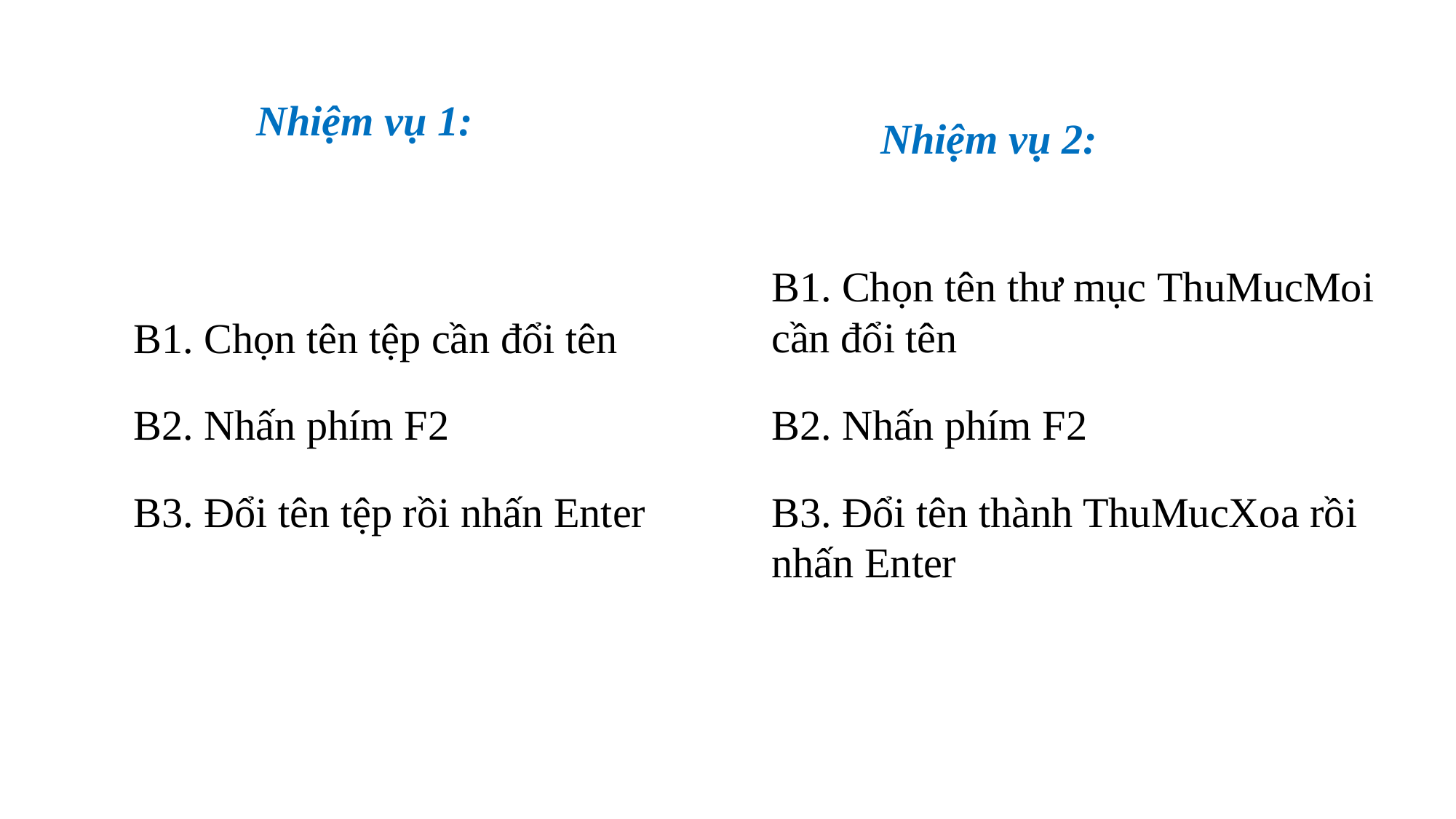

Nhiệm vụ 1:
Nhiệm vụ 2:
B1. Chọn tên thư mục ThuMucMoi cần đổi tên
B2. Nhấn phím F2
B3. Đổi tên thành ThuMucXoa rồi nhấn Enter
B1. Chọn tên tệp cần đổi tên
B2. Nhấn phím F2
B3. Đổi tên tệp rồi nhấn Enter